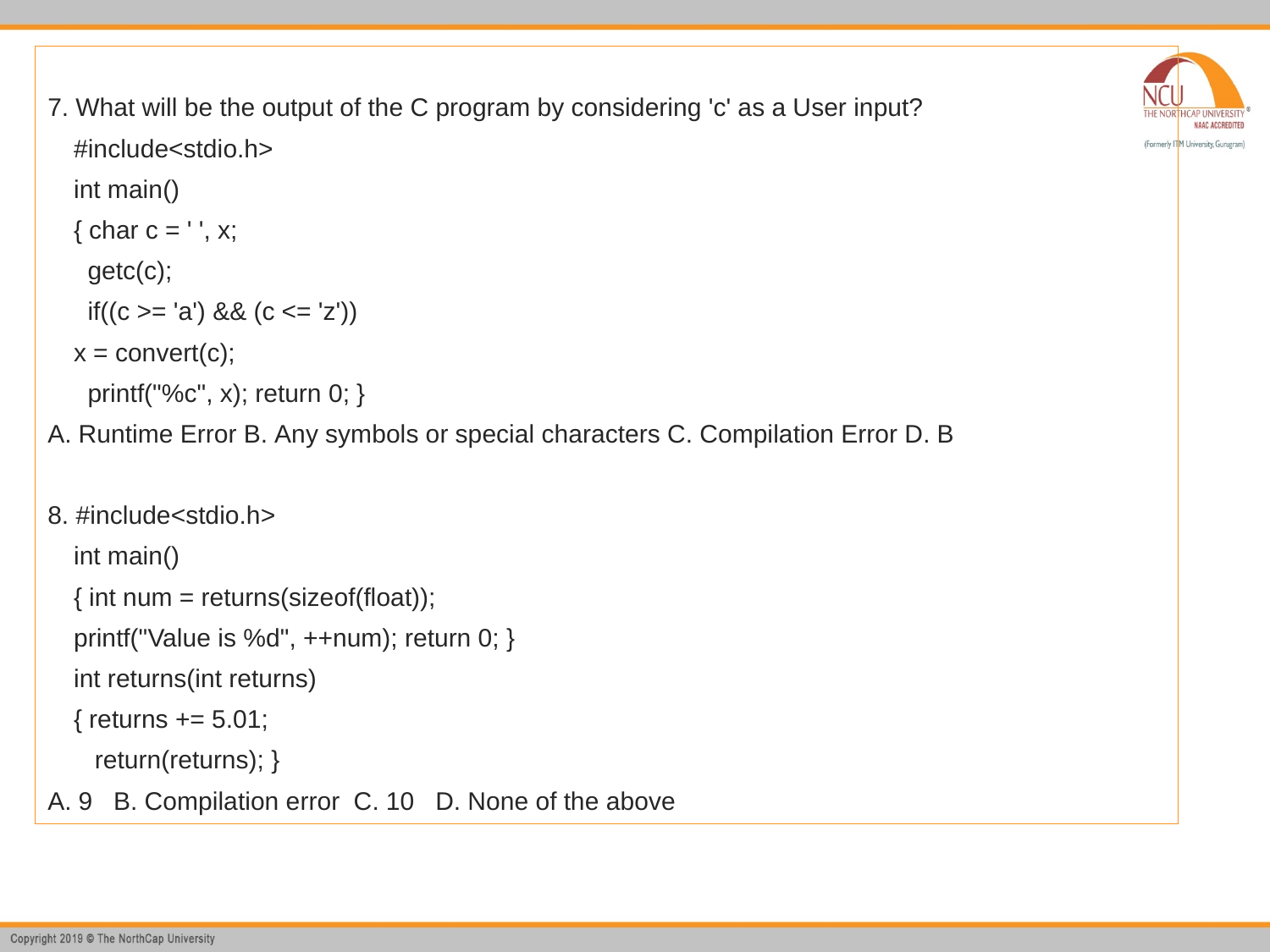

7. What will be the output of the C program by considering 'c' as a User input?
	#include<stdio.h>
	int main()
	{ char c = ' ', x;
	  getc(c);
	  if((c >= 'a') && (c <= 'z'))
		x = convert(c);
	  printf("%c", x); return 0; }
A. Runtime Error B. Any symbols or special characters C. Compilation Error D. B

8. #include<stdio.h>
	int main()
	{ int num = returns(sizeof(float));
	printf("Value is %d", ++num); return 0; }
	int returns(int returns)
	{ returns += 5.01;
	   return(returns); }
A. 9   B. Compilation error  C. 10   D. None of the above